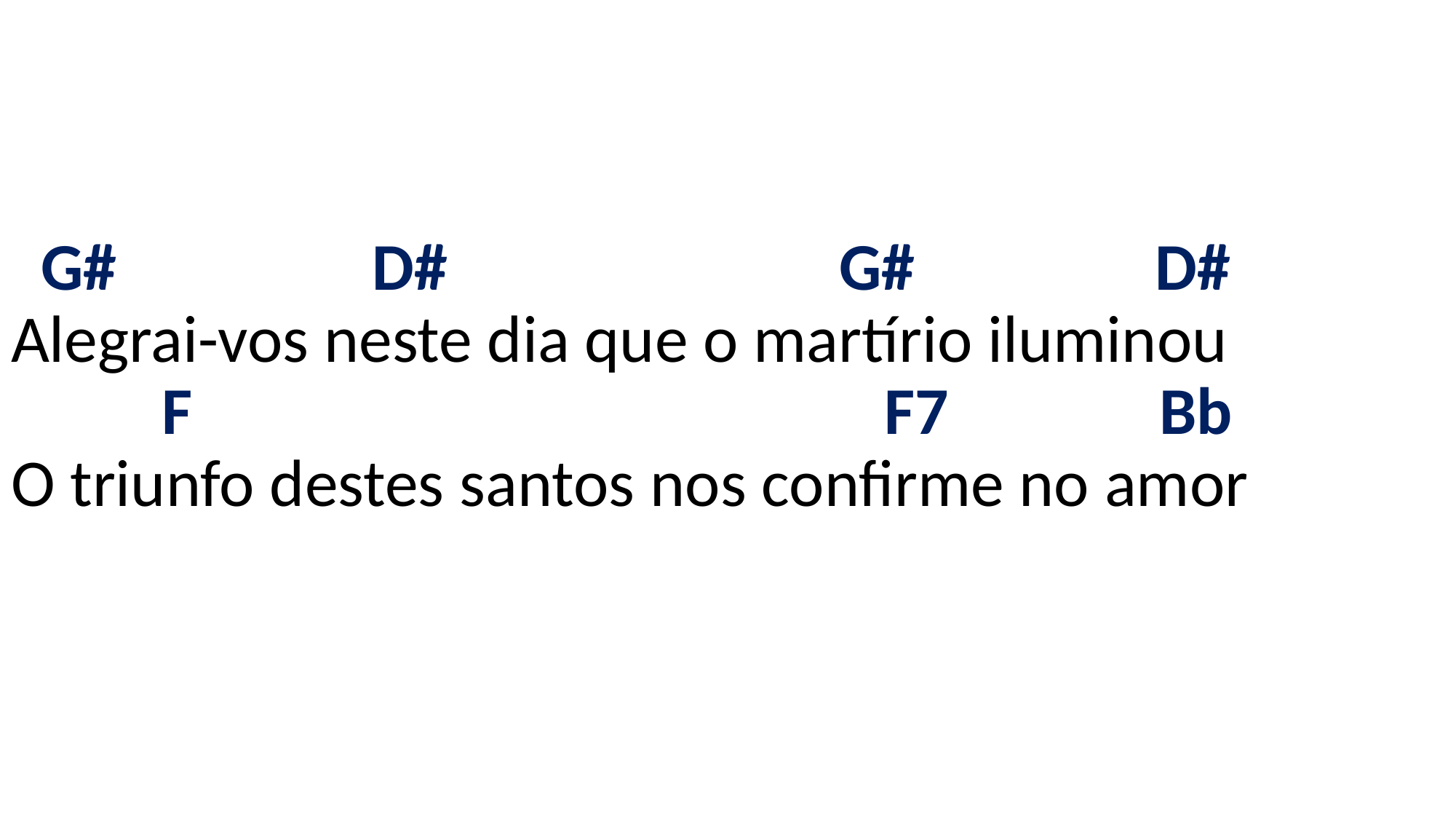

# G#                 D#                          G#                D# Alegrai-vos neste dia que o martírio iluminou F                                              F7              Bb O triunfo destes santos nos confirme no amor